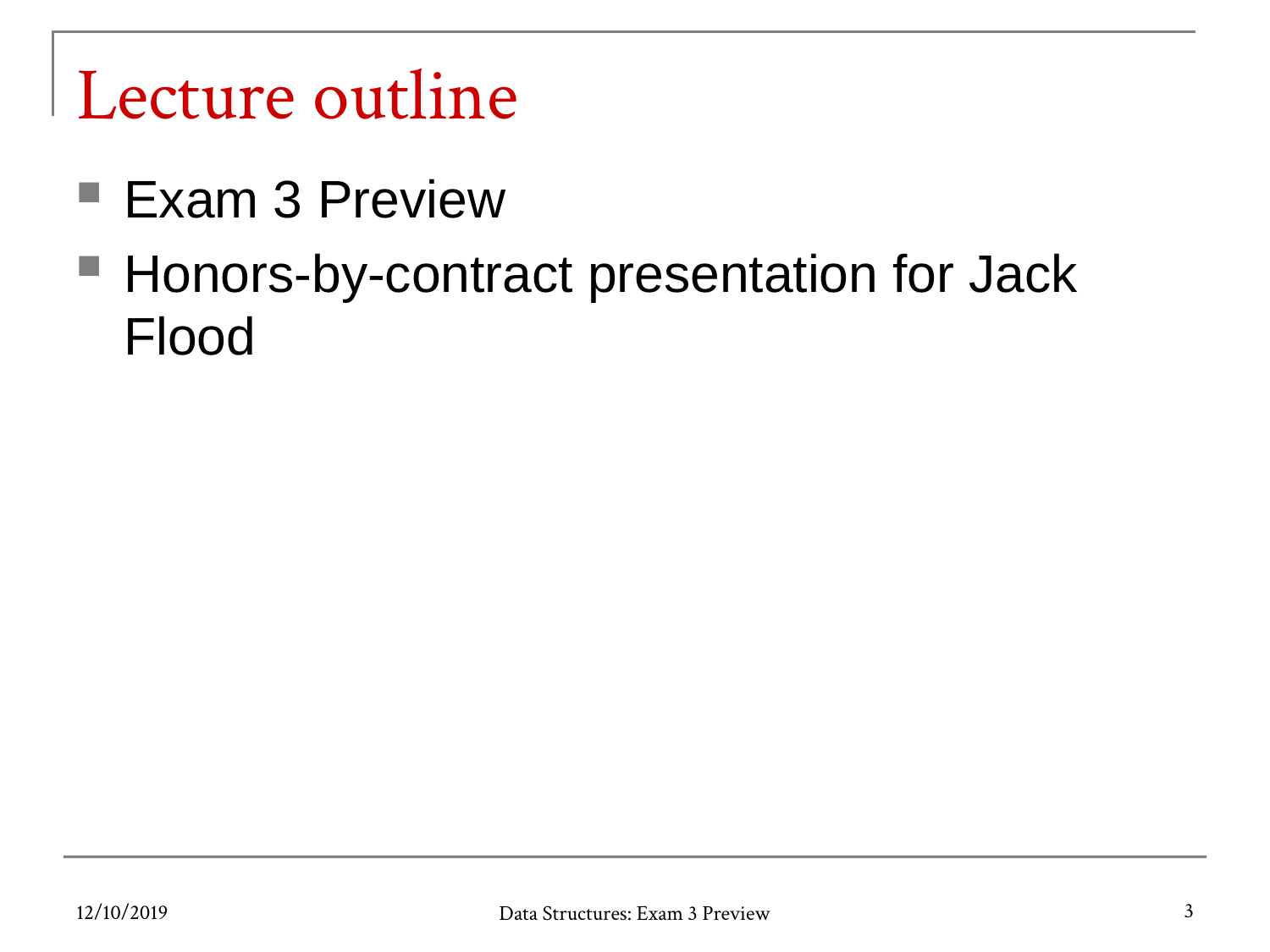

# Lecture outline
Exam 3 Preview
Honors-by-contract presentation for Jack Flood
12/10/2019
3
Data Structures: Exam 3 Preview